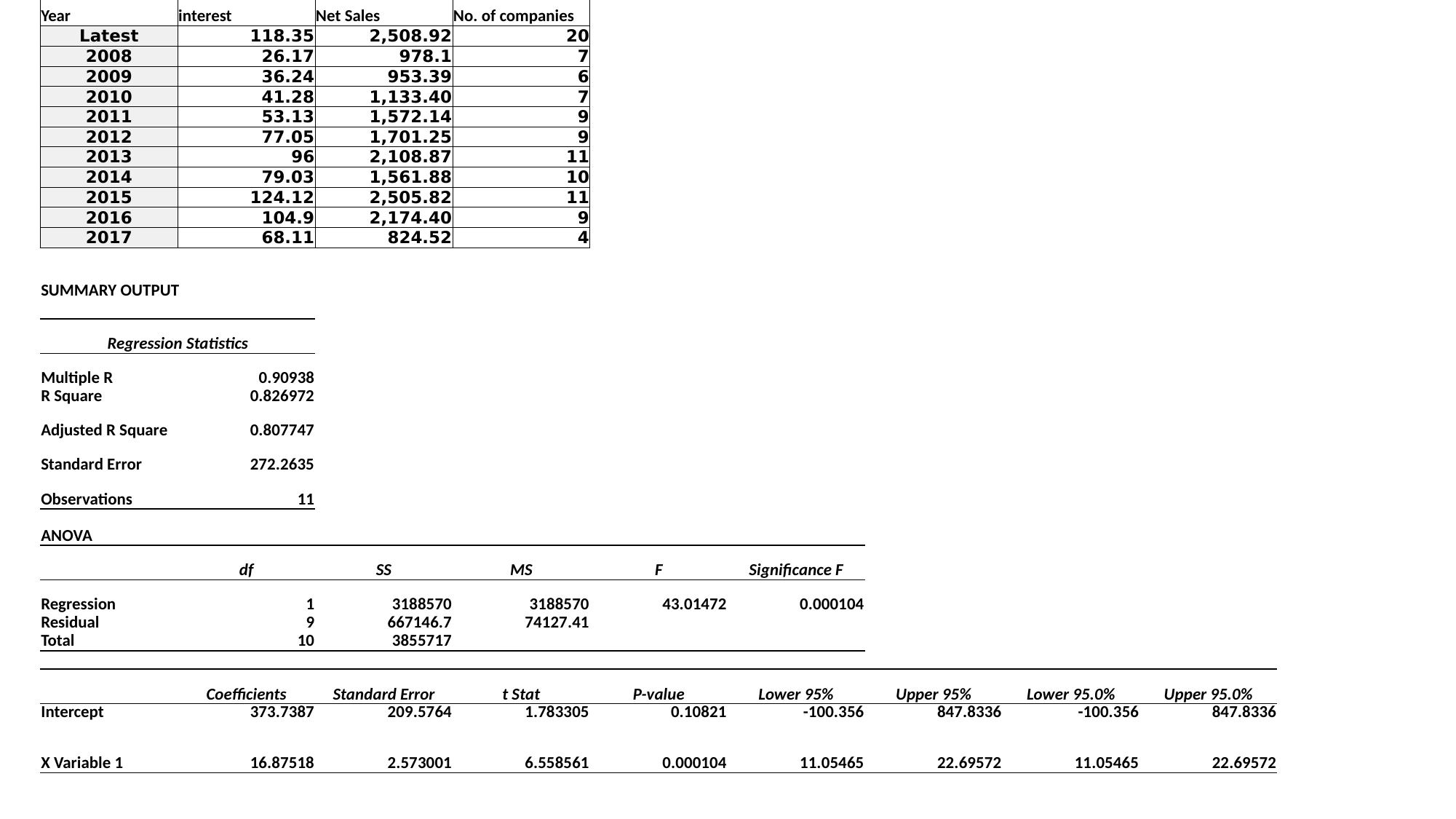

| Year | interest | Net Sales | No. of companies |  |  |  |  |  |  |
| --- | --- | --- | --- | --- | --- | --- | --- | --- | --- |
| Latest | 118.35 | 2,508.92 | 20 |  |  |  |  |  |  |
| 2008 | 26.17 | 978.1 | 7 |  |  |  |  |  |  |
| 2009 | 36.24 | 953.39 | 6 |  |  |  |  |  |  |
| 2010 | 41.28 | 1,133.40 | 7 |  |  |  |  |  |  |
| 2011 | 53.13 | 1,572.14 | 9 |  |  |  |  |  |  |
| 2012 | 77.05 | 1,701.25 | 9 |  |  |  |  |  |  |
| 2013 | 96 | 2,108.87 | 11 |  |  |  |  |  |  |
| 2014 | 79.03 | 1,561.88 | 10 |  |  |  |  |  |  |
| 2015 | 124.12 | 2,505.82 | 11 |  |  |  |  |  |  |
| 2016 | 104.9 | 2,174.40 | 9 |  |  |  |  |  |  |
| 2017 | 68.11 | 824.52 | 4 |  |  |  |  |  |  |
|  |  |  |  |  |  |  |  |  |  |
| SUMMARY OUTPUT |  |  |  |  |  |  |  |  |  |
|  |  |  |  |  |  |  |  |  |  |
| Regression Statistics |  |  |  |  |  |  |  |  |  |
| Multiple R | 0.90938 |  |  |  |  |  |  |  |  |
| R Square | 0.826972 |  |  |  |  |  |  |  |  |
| Adjusted R Square | 0.807747 |  |  |  |  |  |  |  |  |
| Standard Error | 272.2635 |  |  |  |  |  |  |  |  |
| Observations | 11 |  |  |  |  |  |  |  |  |
|  |  |  |  |  |  |  |  |  |  |
| ANOVA |  |  |  |  |  |  |  |  |  |
|  | df | SS | MS | F | Significance F |  |  |  |  |
| Regression | 1 | 3188570 | 3188570 | 43.01472 | 0.000104 |  |  |  |  |
| Residual | 9 | 667146.7 | 74127.41 |  |  |  |  |  |  |
| Total | 10 | 3855717 |  |  |  |  |  |  |  |
|  |  |  |  |  |  |  |  |  |  |
|  | Coefficients | Standard Error | t Stat | P-value | Lower 95% | Upper 95% | Lower 95.0% | Upper 95.0% |  |
| Intercept | 373.7387 | 209.5764 | 1.783305 | 0.10821 | -100.356 | 847.8336 | -100.356 | 847.8336 |  |
| X Variable 1 | 16.87518 | 2.573001 | 6.558561 | 0.000104 | 11.05465 | 22.69572 | 11.05465 | 22.69572 |  |
#